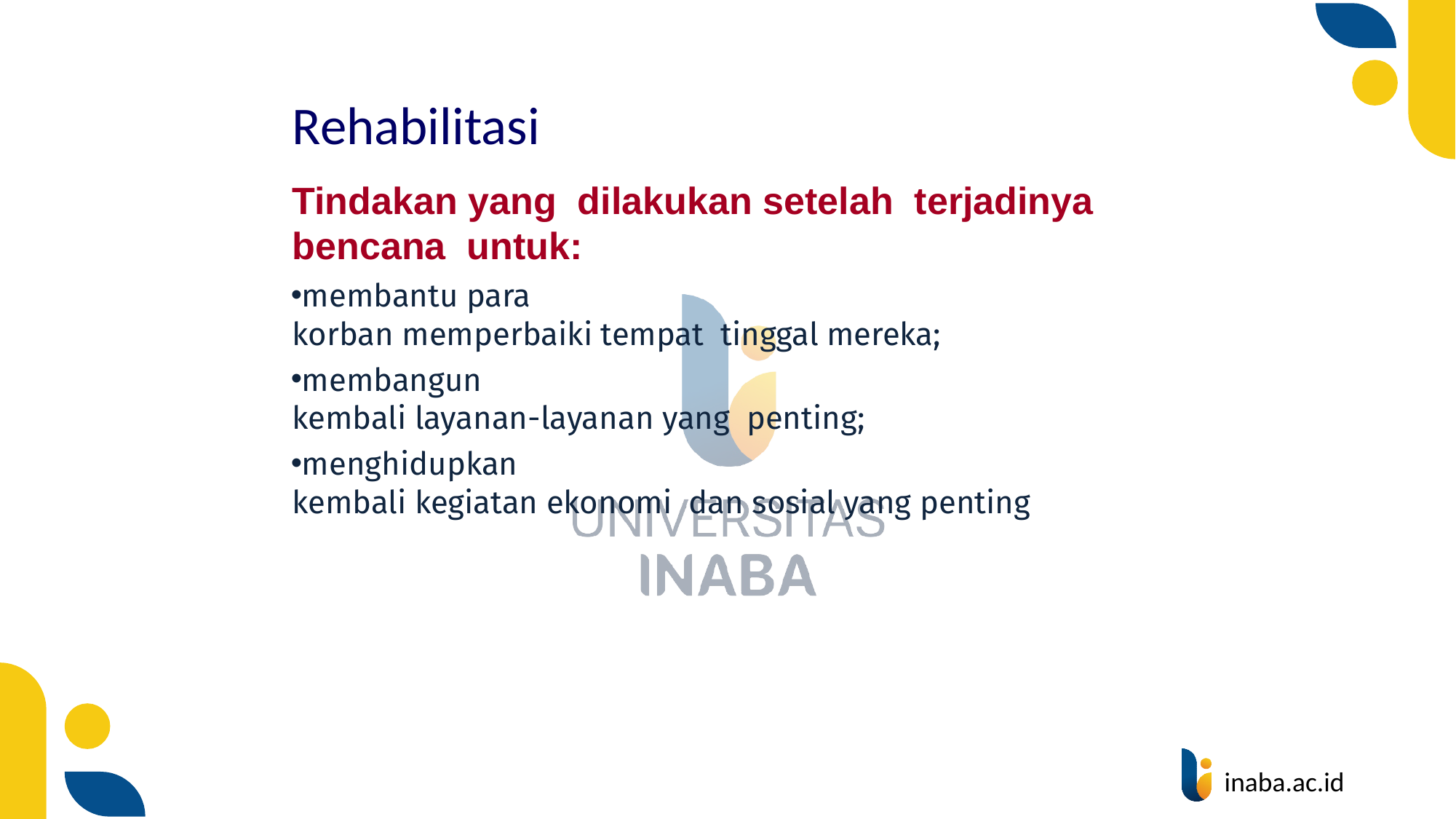

# Rehabilitasi
Tindakan yang  dilakukan setelah  terjadinya bencana  untuk:
membantu para
korban memperbaiki tempat  tinggal mereka;
membangun
kembali layanan-layanan yang  penting;
menghidupkan
kembali kegiatan ekonomi  dan sosial yang penting